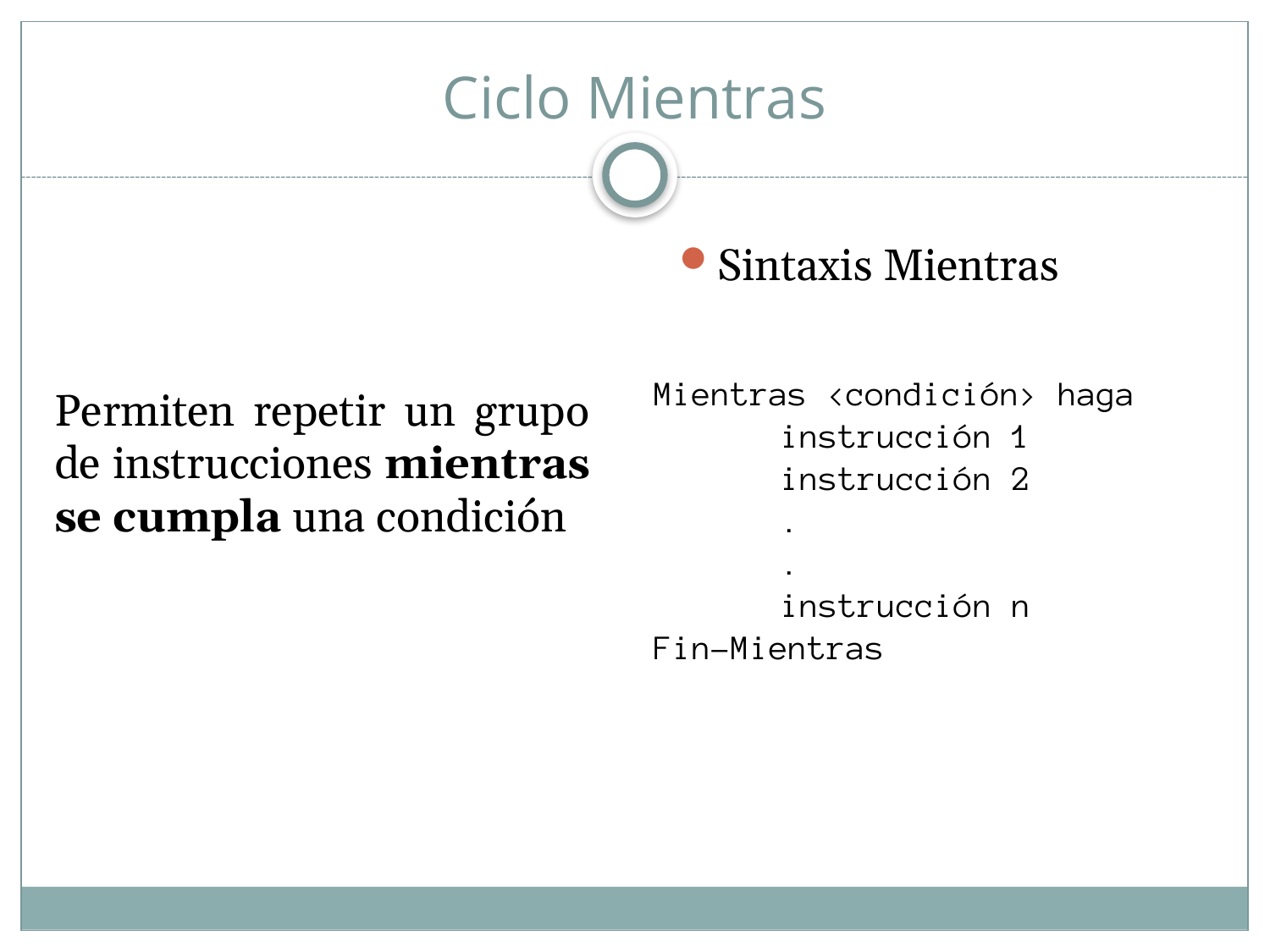

# Ciclo Mientras

Permiten repetir un grupo de instrucciones mientras se cumpla una condición
Sintaxis Mientras

Mientras <condición> haga
	instrucción 1
	instrucción 2
	.
	.
	instrucción n
Fin-Mientras